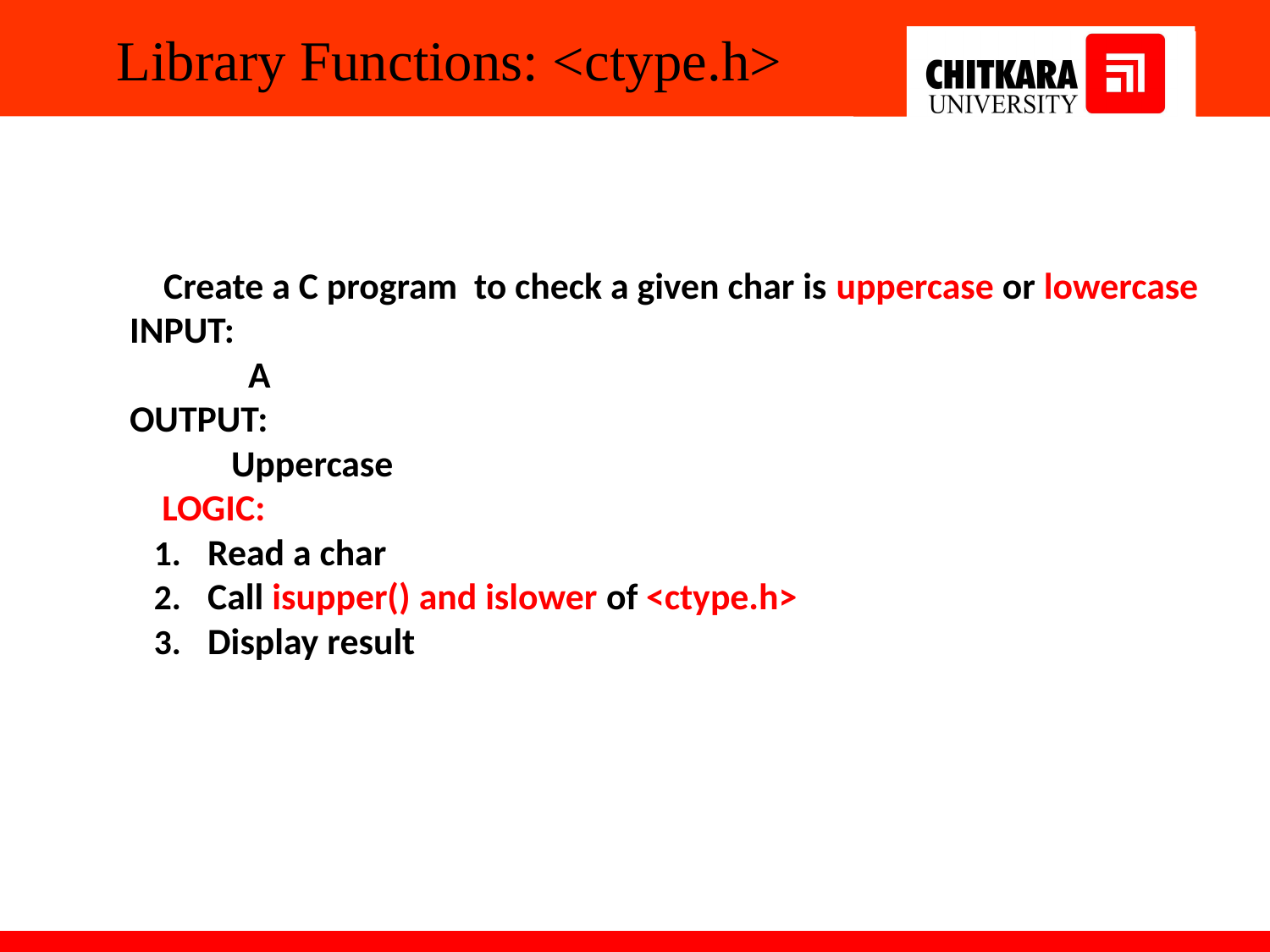

# Library Functions: <ctype.h>
		Create a C program  to check a given char is uppercase or lowercase
           INPUT:
                         A
           OUTPUT:
                       Uppercase
LOGIC:
Read a char
Call isupper() and islower of <ctype.h>
Display result